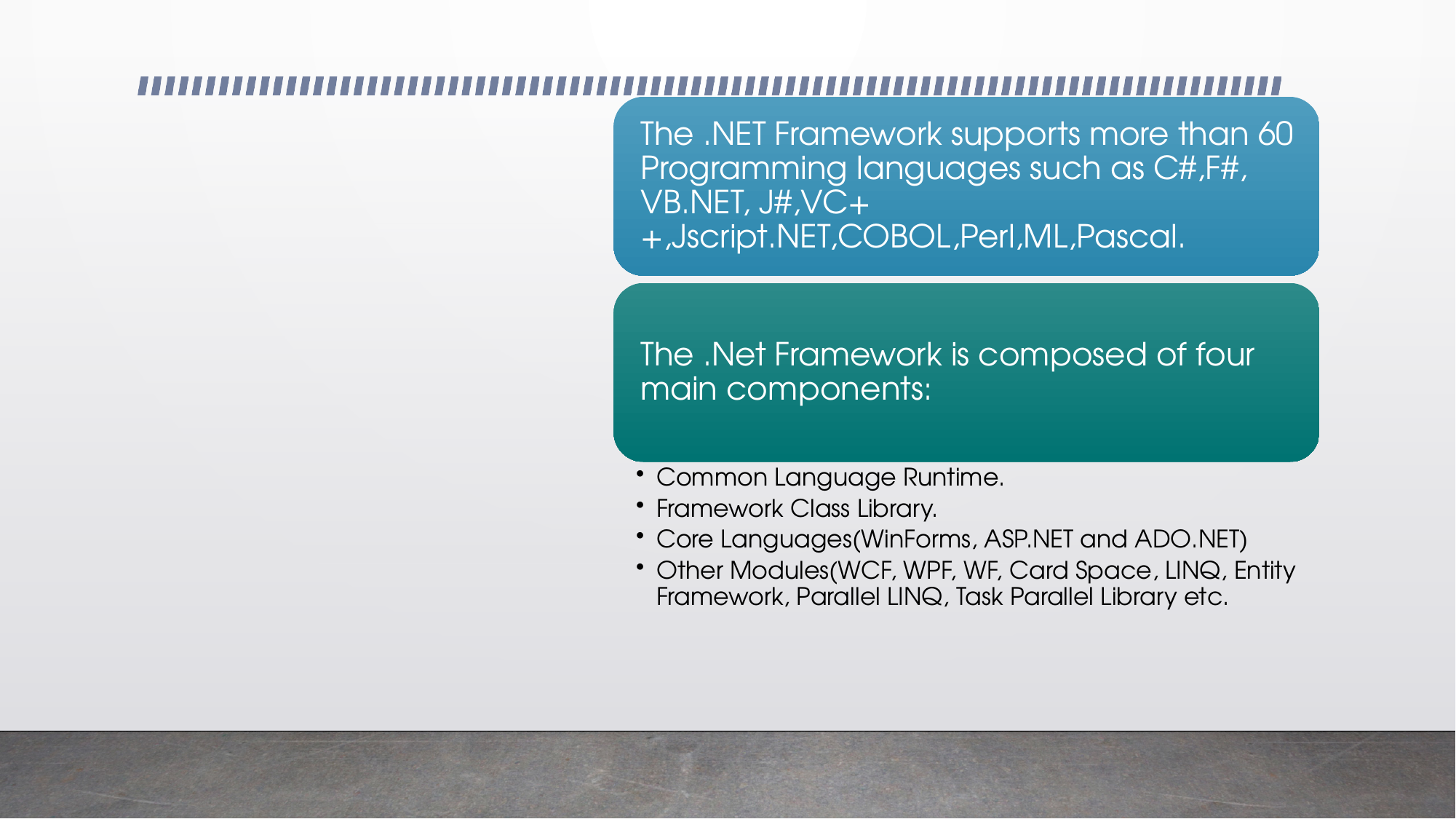

The .NET Framework supports more than 60 Programming languages such as C#,F#, VB.NET, J#,VC++,Jscript.NET,COBOL,Perl,ML,Pascal.
The .Net Framework is composed of four main components:
Common Language Runtime.
Framework Class Library.
Core Languages(WinForms, ASP.NET and ADO.NET)
Other Modules(WCF, WPF, WF, Card Space, LINQ, Entity Framework, Parallel LINQ, Task Parallel Library etc.